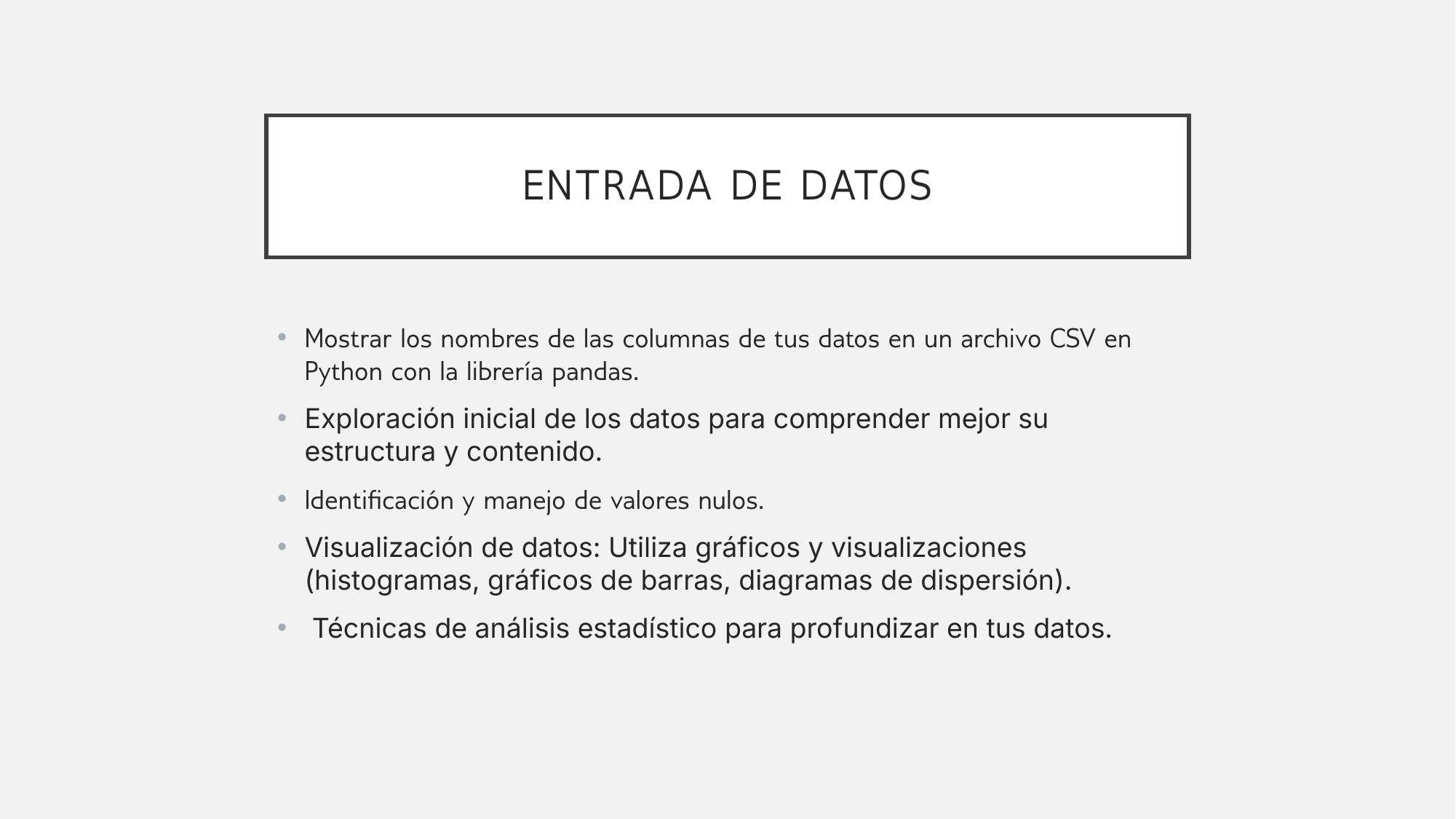

# ENTRADA DE DATOS
Mostrar los nombres de las columnas de tus datos en un archivo CSV en Python con la librería pandas.
Exploración inicial de los datos para comprender mejor su estructura y contenido.
Identificación y manejo de valores nulos.
Visualización de datos: Utiliza gráficos y visualizaciones (histogramas, gráficos de barras, diagramas de dispersión).
 Técnicas de análisis estadístico para profundizar en tus datos.